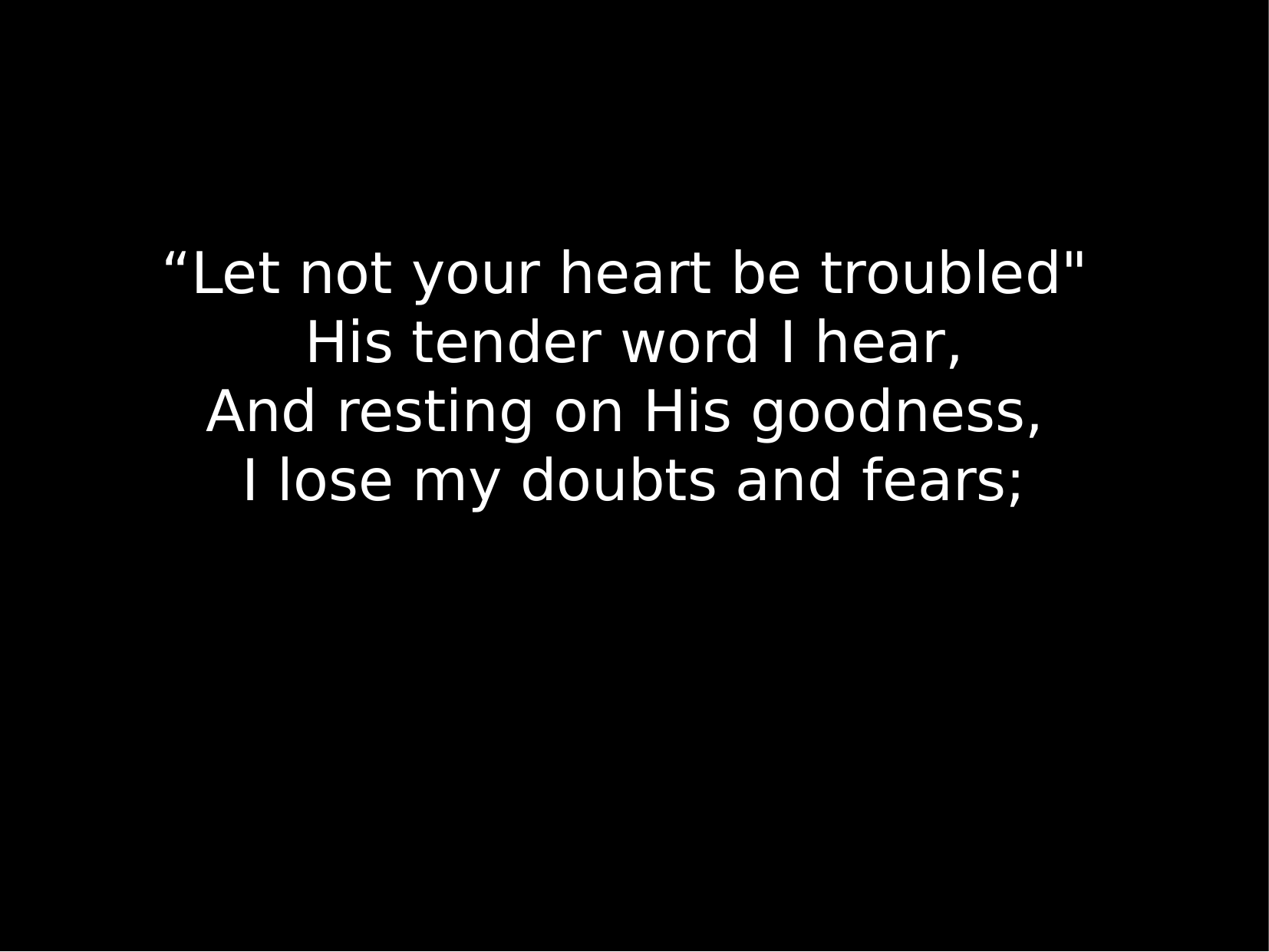

“Let not your heart be troubled"
His tender word I hear,
And resting on His goodness,
I lose my doubts and fears;